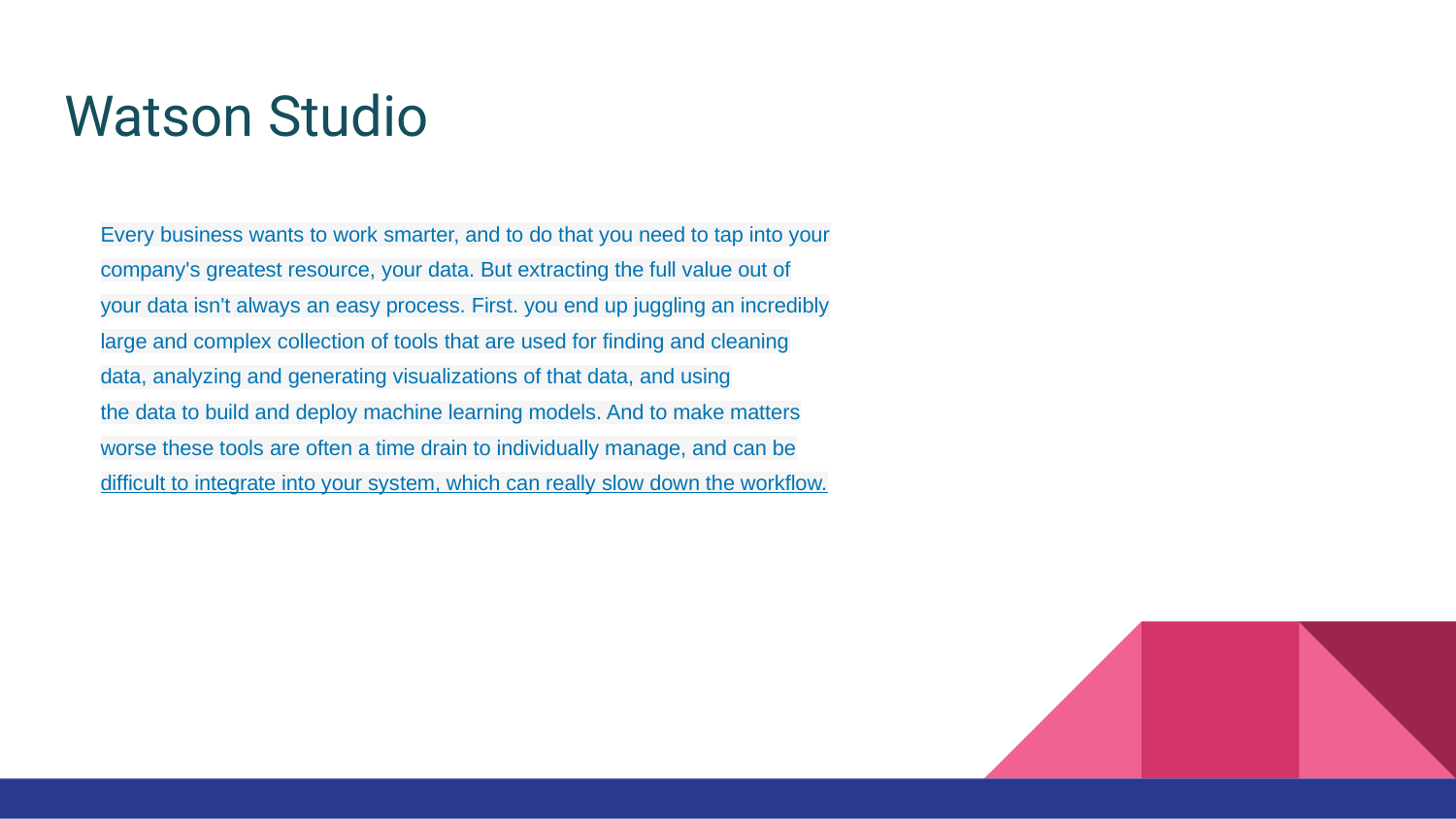

# Watson Studio
Every business wants to work smarter, and to do that you need to tap into your
company's greatest resource, your data. But extracting the full value out of
your data isn't always an easy process. First. you end up juggling an incredibly
large and complex collection of tools that are used for finding and cleaning
data, analyzing and generating visualizations of that data, and using
the data to build and deploy machine learning models. And to make matters
worse these tools are often a time drain to individually manage, and can be
difficult to integrate into your system, which can really slow down the workflow.